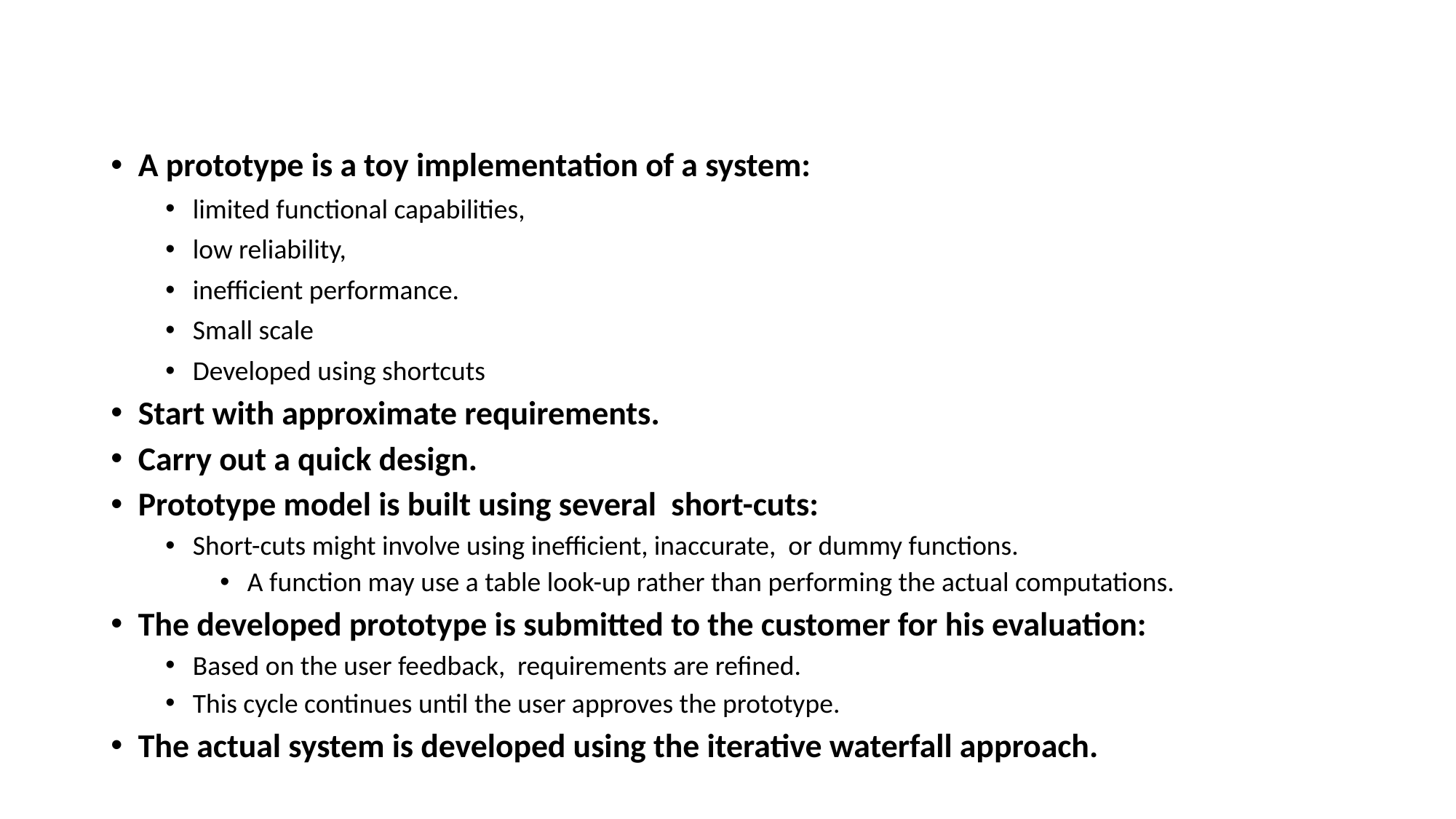

#
A prototype is a toy implementation of a system:
limited functional capabilities,
low reliability,
inefficient performance.
Small scale
Developed using shortcuts
Start with approximate requirements.
Carry out a quick design.
Prototype model is built using several  short-cuts:
Short-cuts might involve using inefficient, inaccurate,  or dummy functions.
A function may use a table look-up rather than performing the actual computations.
The developed prototype is submitted to the customer for his evaluation:
Based on the user feedback,  requirements are refined.
This cycle continues until the user approves the prototype.
The actual system is developed using the iterative waterfall approach.